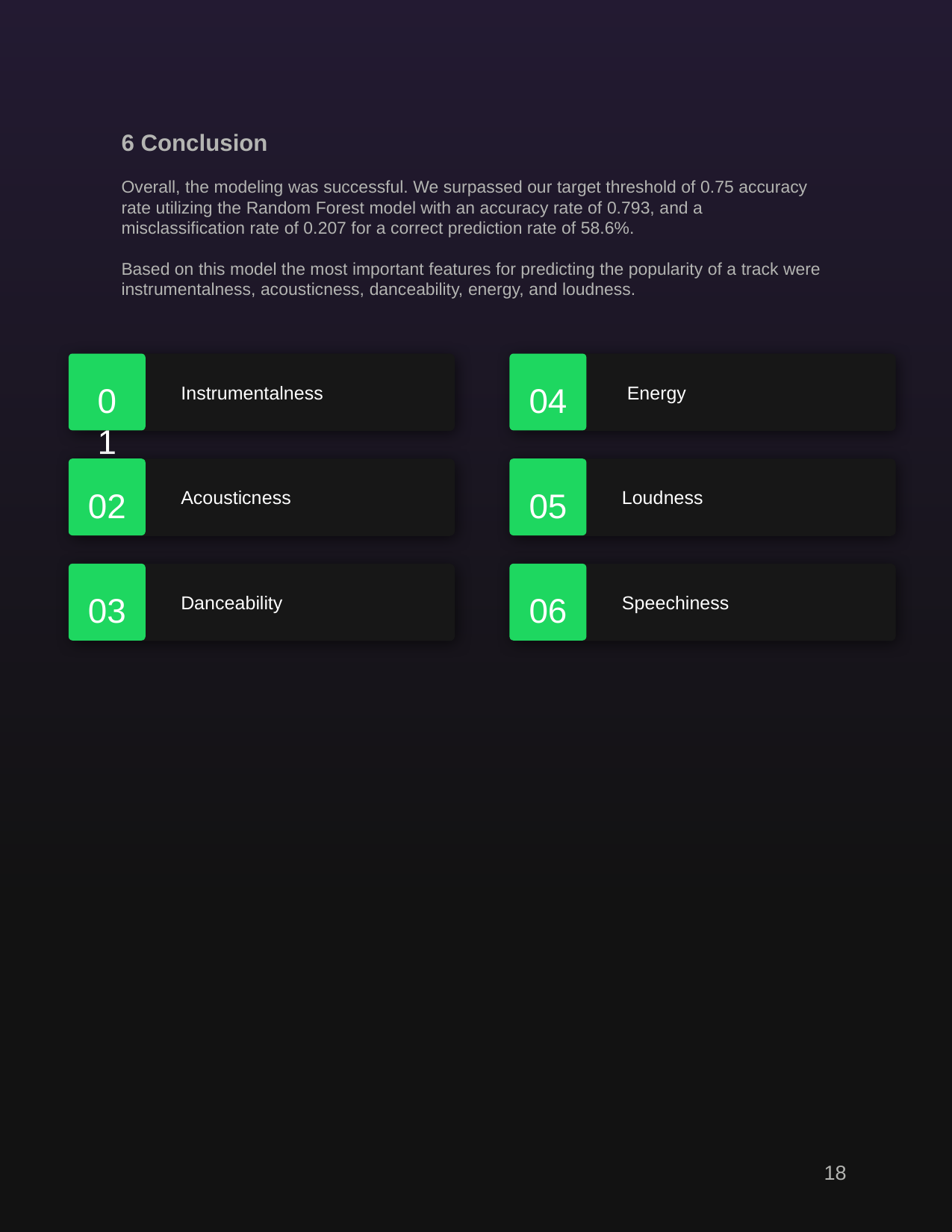

6 Conclusion

Overall, the modeling was successful. We surpassed our target threshold of 0.75 accuracy rate utilizing the Random Forest model with an accuracy rate of 0.793, and a misclassification rate of 0.207 for a correct prediction rate of 58.6%.

Based on this model the most important features for predicting the popularity of a track were instrumentalness, acousticness, danceability, energy, and loudness.

01
04
 Energy
Instrumentalness

02
05
Acousticness
Loudness

03
06
Danceability
Speechiness

18